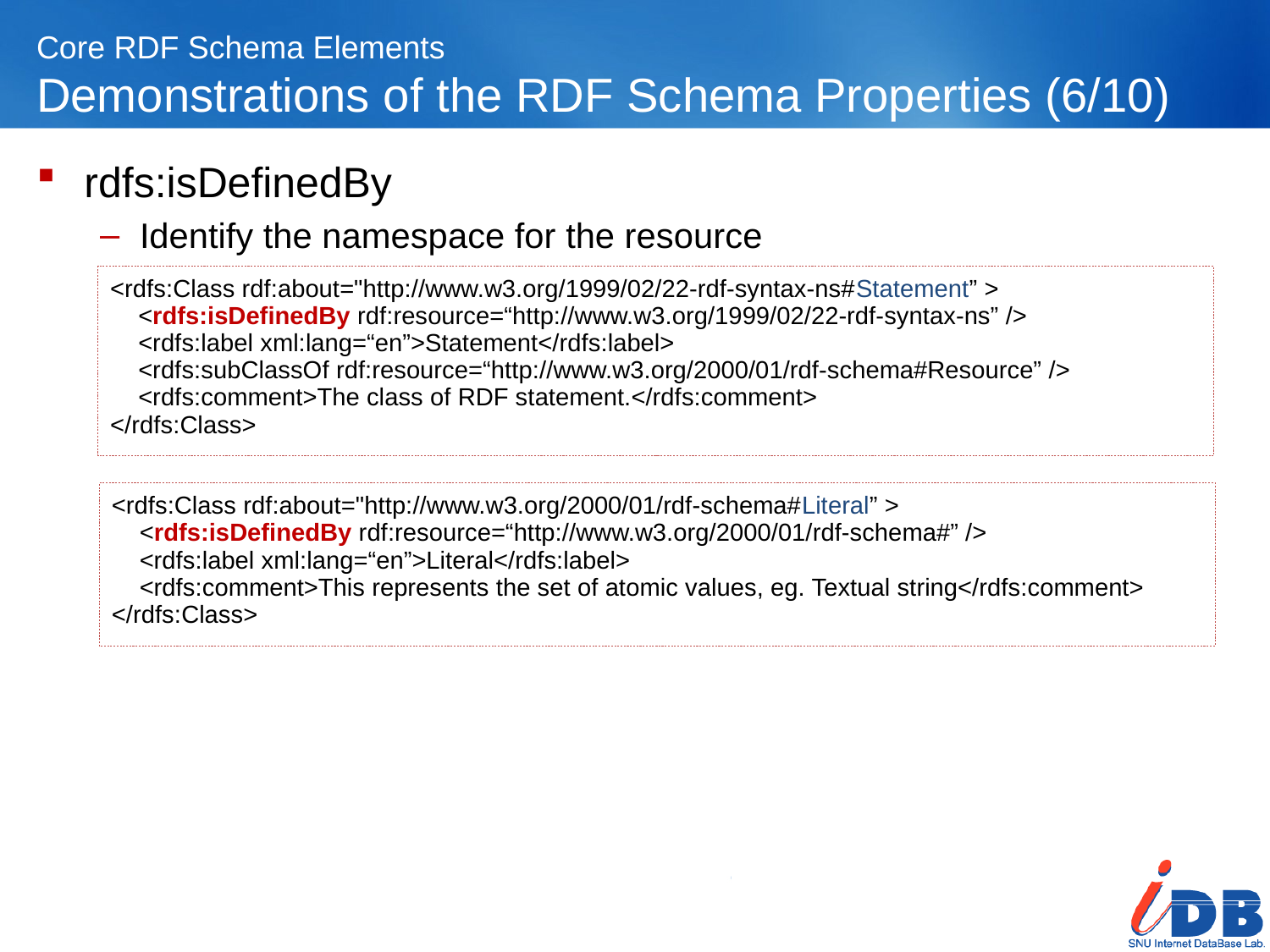

# Core RDF Schema Elements Demonstrations of the RDF Schema Properties (6/10)
rdfs:isDefinedBy
Identify the namespace for the resource

<rdfs:Class rdf:about="http://www.w3.org/1999/02/22-rdf-syntax-ns#Statement” >
    <rdfs:isDefinedBy rdf:resource=“http://www.w3.org/1999/02/22-rdf-syntax-ns” />
    <rdfs:label xml:lang=“en”>Statement</rdfs:label>
    <rdfs:subClassOf rdf:resource=“http://www.w3.org/2000/01/rdf-schema#Resource” />
    <rdfs:comment>The class of RDF statement.</rdfs:comment>
</rdfs:Class>
<rdfs:Class rdf:about="http://www.w3.org/2000/01/rdf-schema#Literal” >
    <rdfs:isDefinedBy rdf:resource=“http://www.w3.org/2000/01/rdf-schema#” />
    <rdfs:label xml:lang=“en”>Literal</rdfs:label>
    <rdfs:comment>This represents the set of atomic values, eg. Textual string</rdfs:comment>
</rdfs:Class>